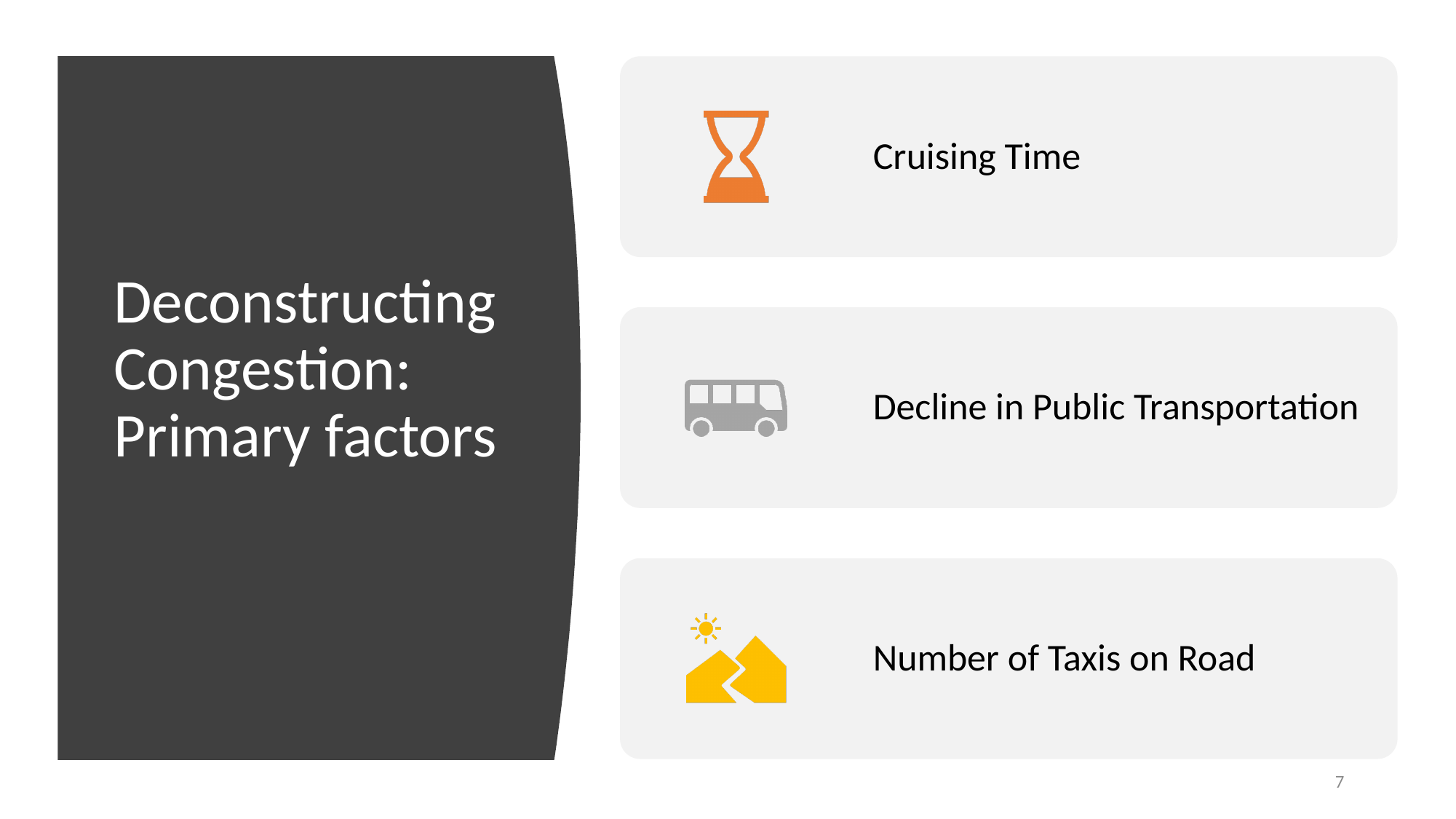

Cruising Time
Decline in Public Transportation
Number of Taxis on Road

# Deconstructing Congestion: Primary factors
7